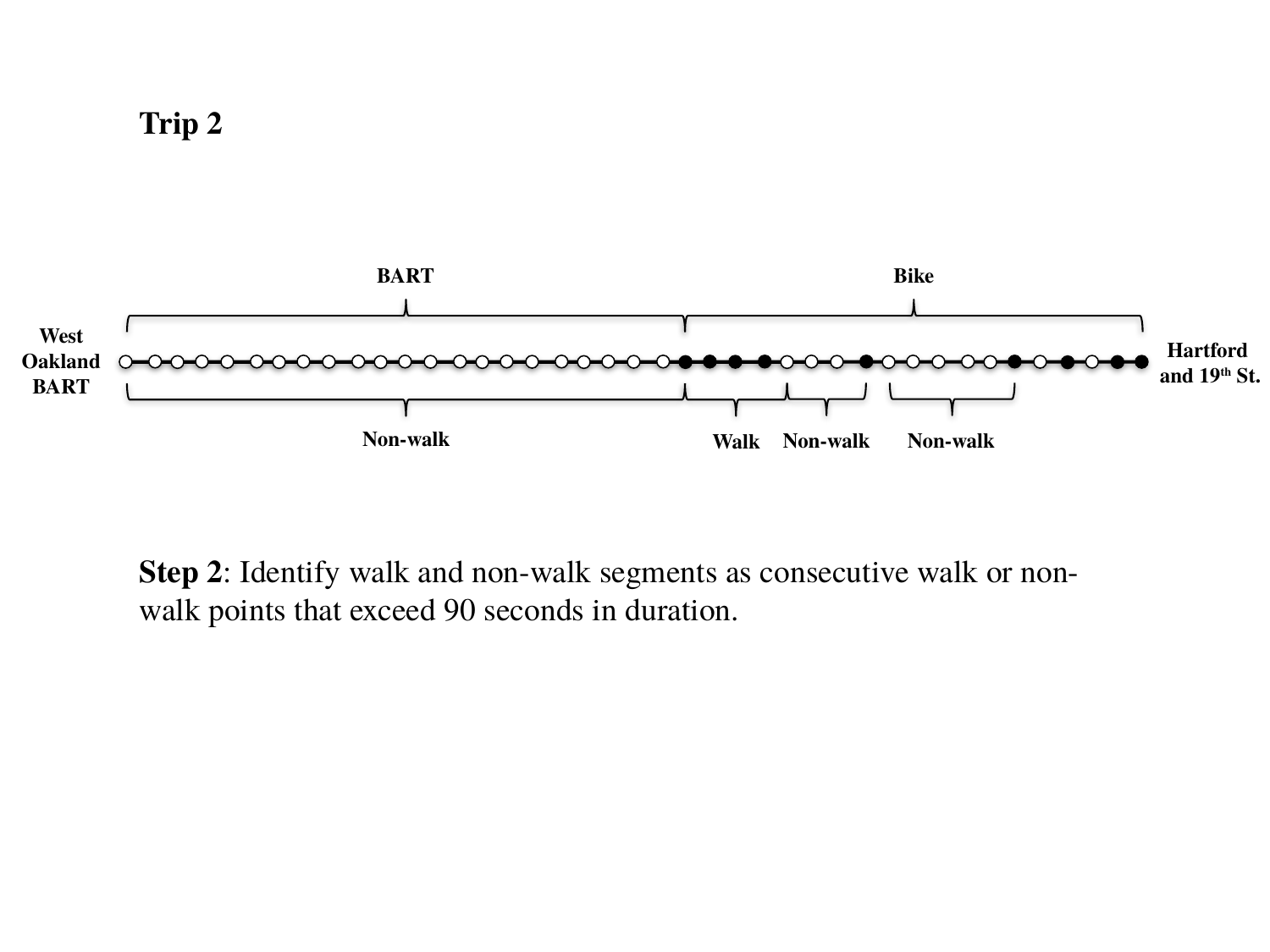

Trip 2

BART
Bike
West Oakland BART
Hartford
and 19th St.

Non-walk
Non-walk
Non-walk
Walk
Step 2: Identify walk and non-walk segments as consecutive walk or non-walk points that exceed 90 seconds in duration.